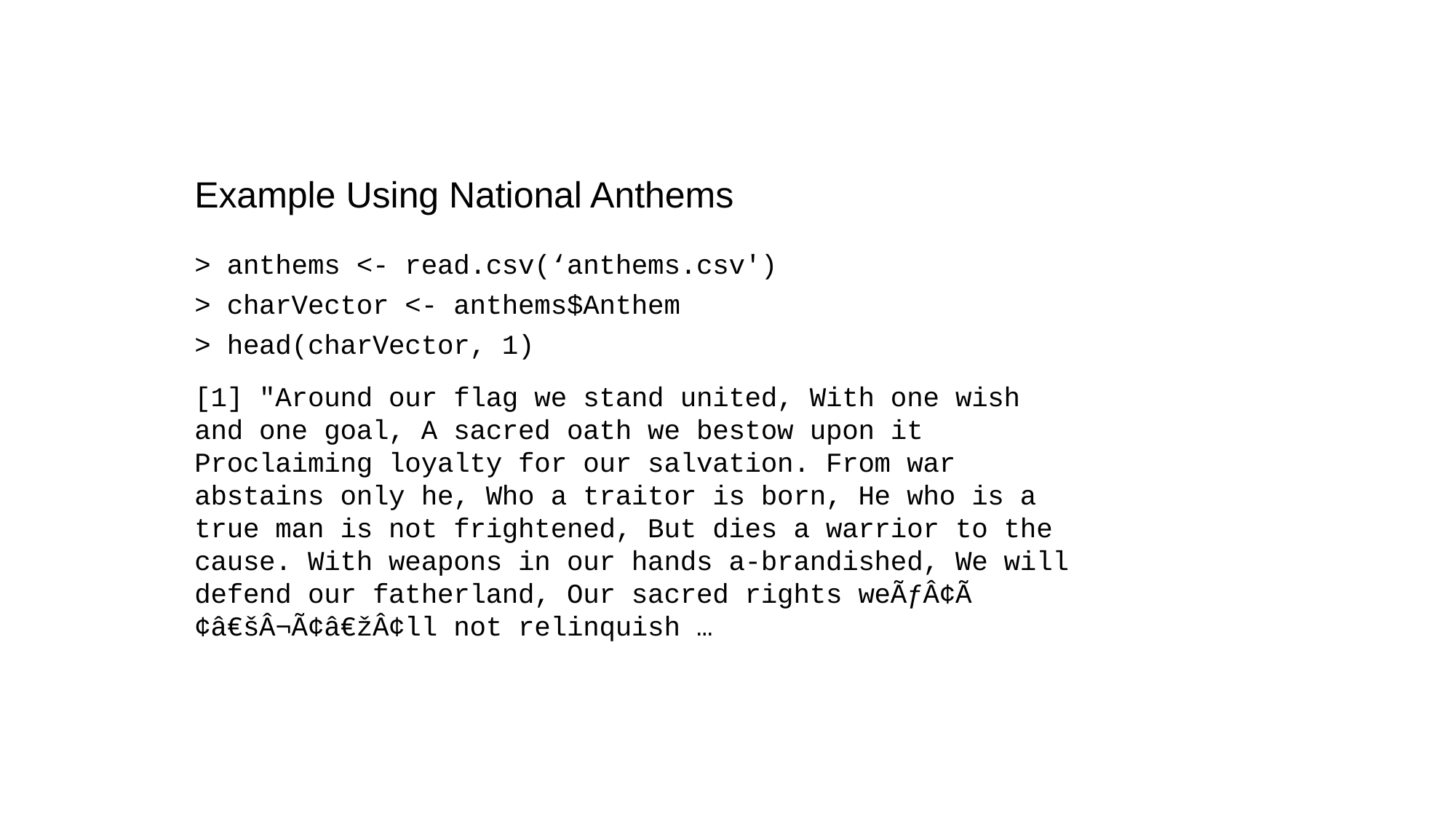

Example Using National Anthems

> anthems <- read.csv(‘anthems.csv')

> charVector <- anthems$Anthem

> head(charVector, 1)

[1] "Around our flag we stand united, With one wish and one goal, A sacred oath we bestow upon it Proclaiming loyalty for our salvation. From war abstains only he, Who a traitor is born, He who is a true man is not frightened, But dies a warrior to the cause. With weapons in our hands a-brandished, We will defend our fatherland, Our sacred rights weÃƒÂ¢Ã¢â€šÂ¬Ã¢â€žÂ¢ll not relinquish …